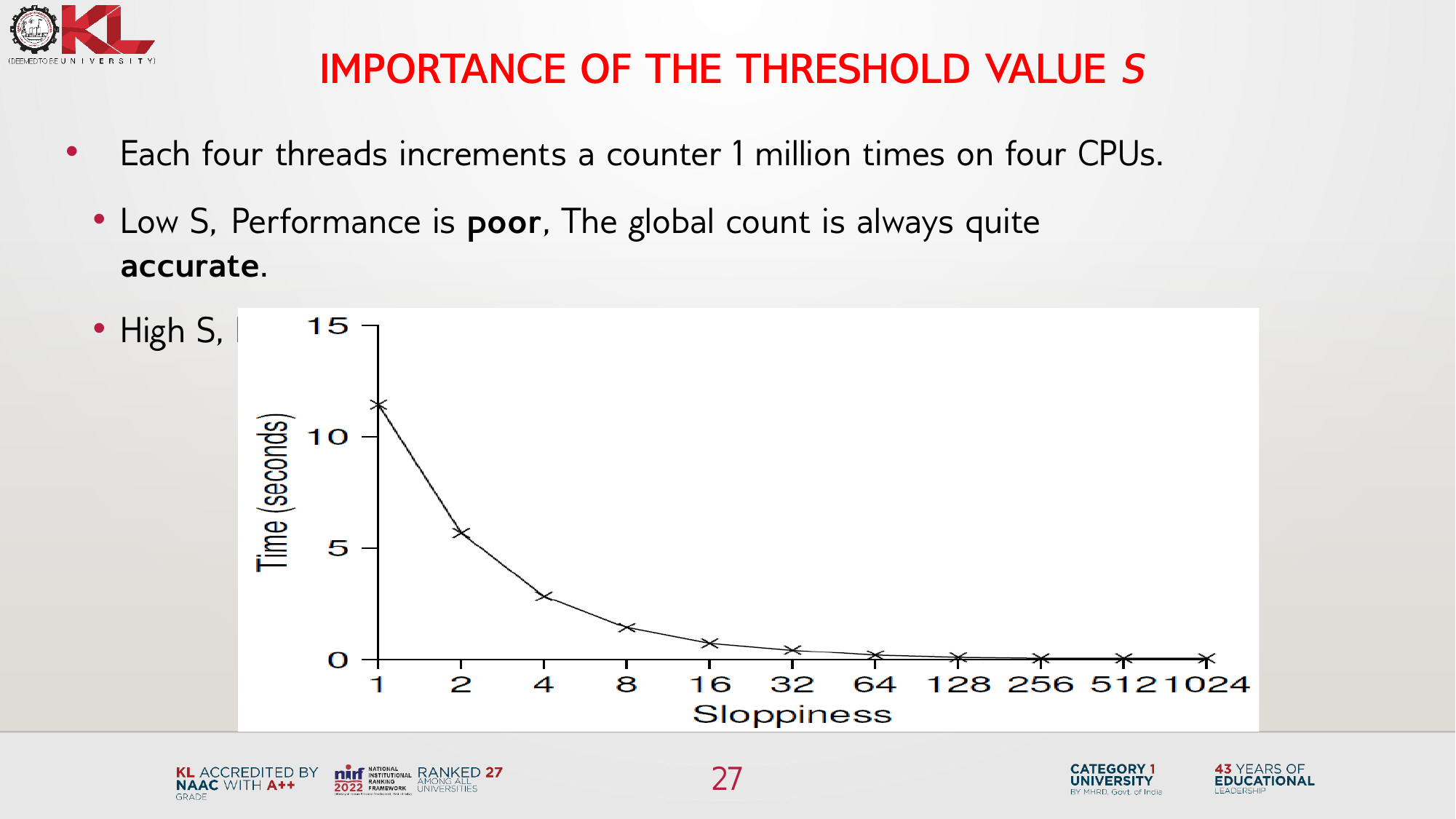

Importance of the threshold value S
Each four threads increments a counter 1 million times on four CPUs.
Low S, Performance is poor, The global count is always quite accurate.
High S, Performance is excellent, The global count lags.

27